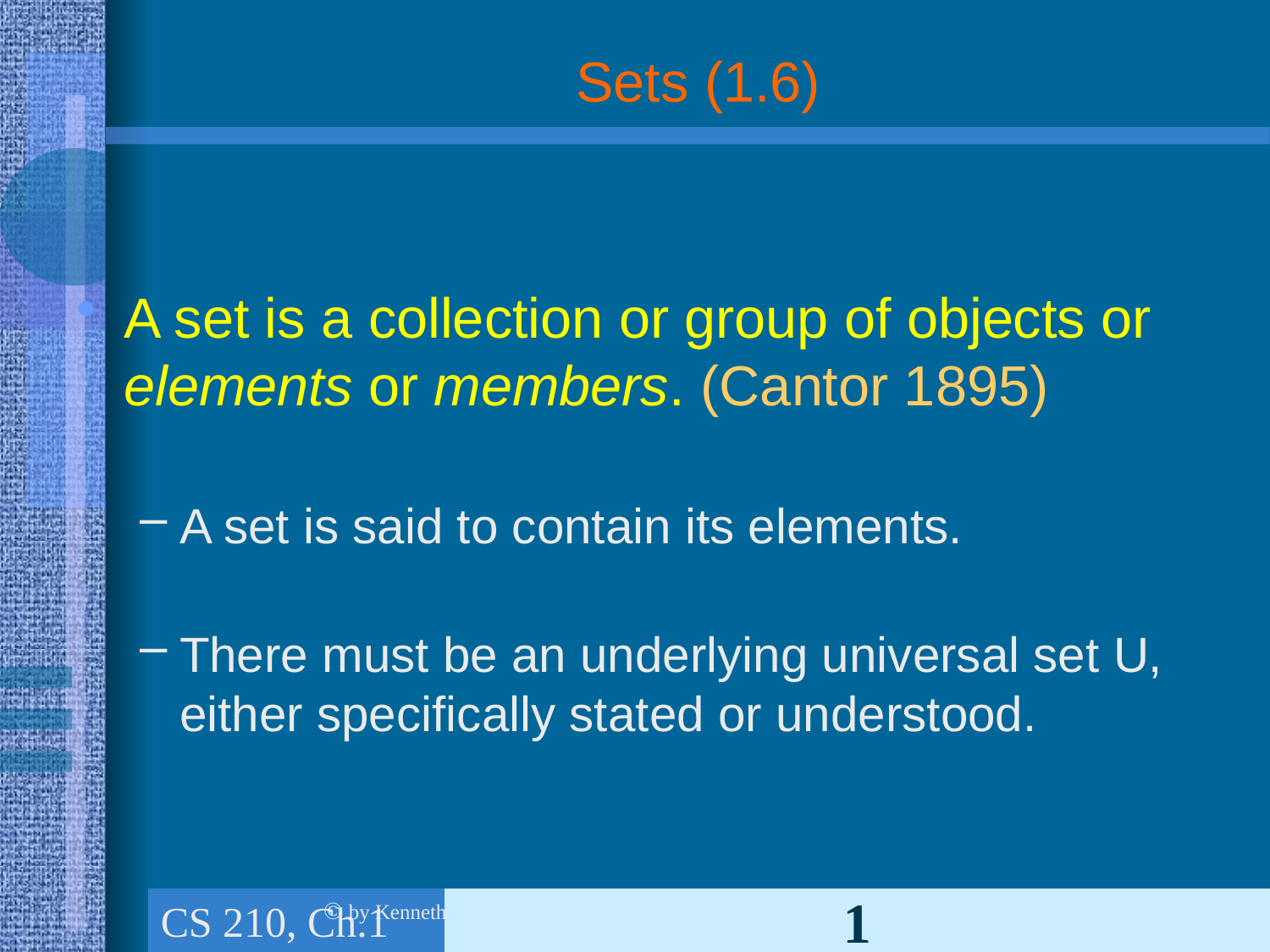

# Sets (1.6)
A set is a collection or group of objects or elements or members. (Cantor 1895)
A set is said to contain its elements.
There must be an underlying universal set U, either specifically stated or understood.
CS 210, Ch.1 (part 2): The foundations: Logic & Proof, Sets, and Functions
1